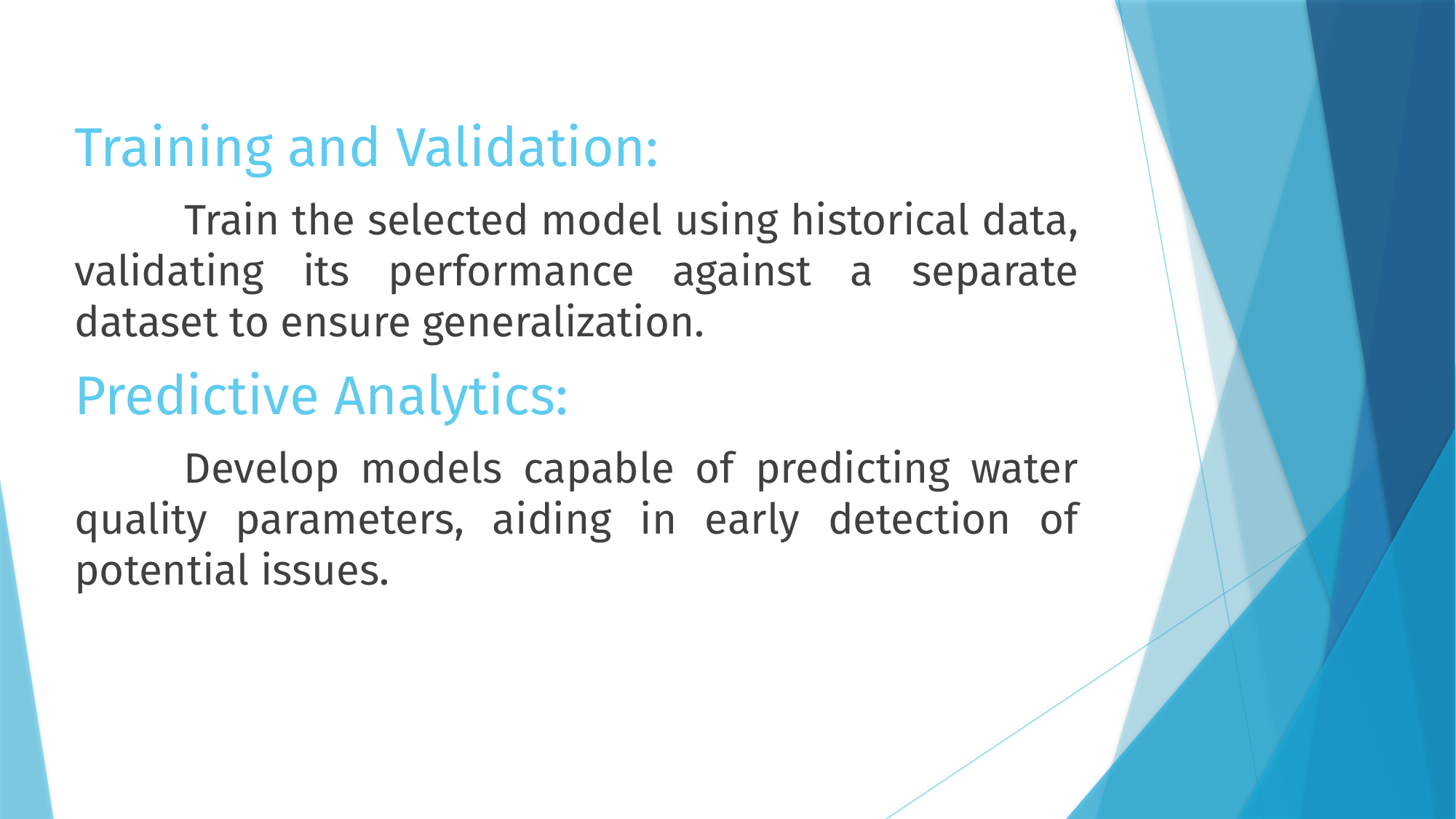

Training and Validation:
 	Train the selected model using historical data, validating its performance against a separate dataset to ensure generalization.
Predictive Analytics:
	Develop models capable of predicting water quality parameters, aiding in early detection of potential issues.